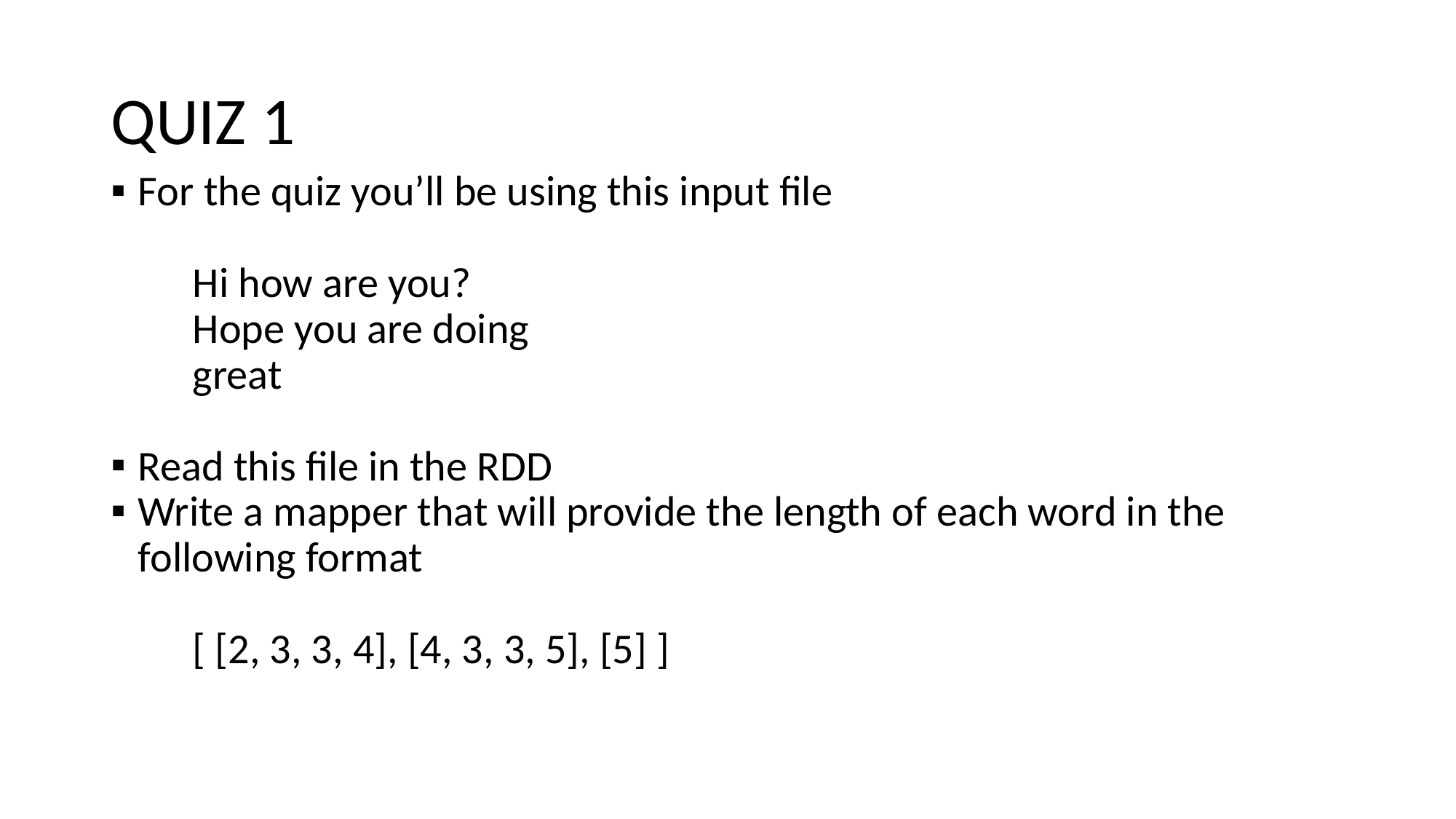

# QUIZ 1
For the quiz you’ll be using this input file

Hi how are you?
Hope you are doing
great

Read this file in the RDD
Write a mapper that will provide the length of each word in the following format

[ [2, 3, 3, 4], [4, 3, 3, 5], [5] ]